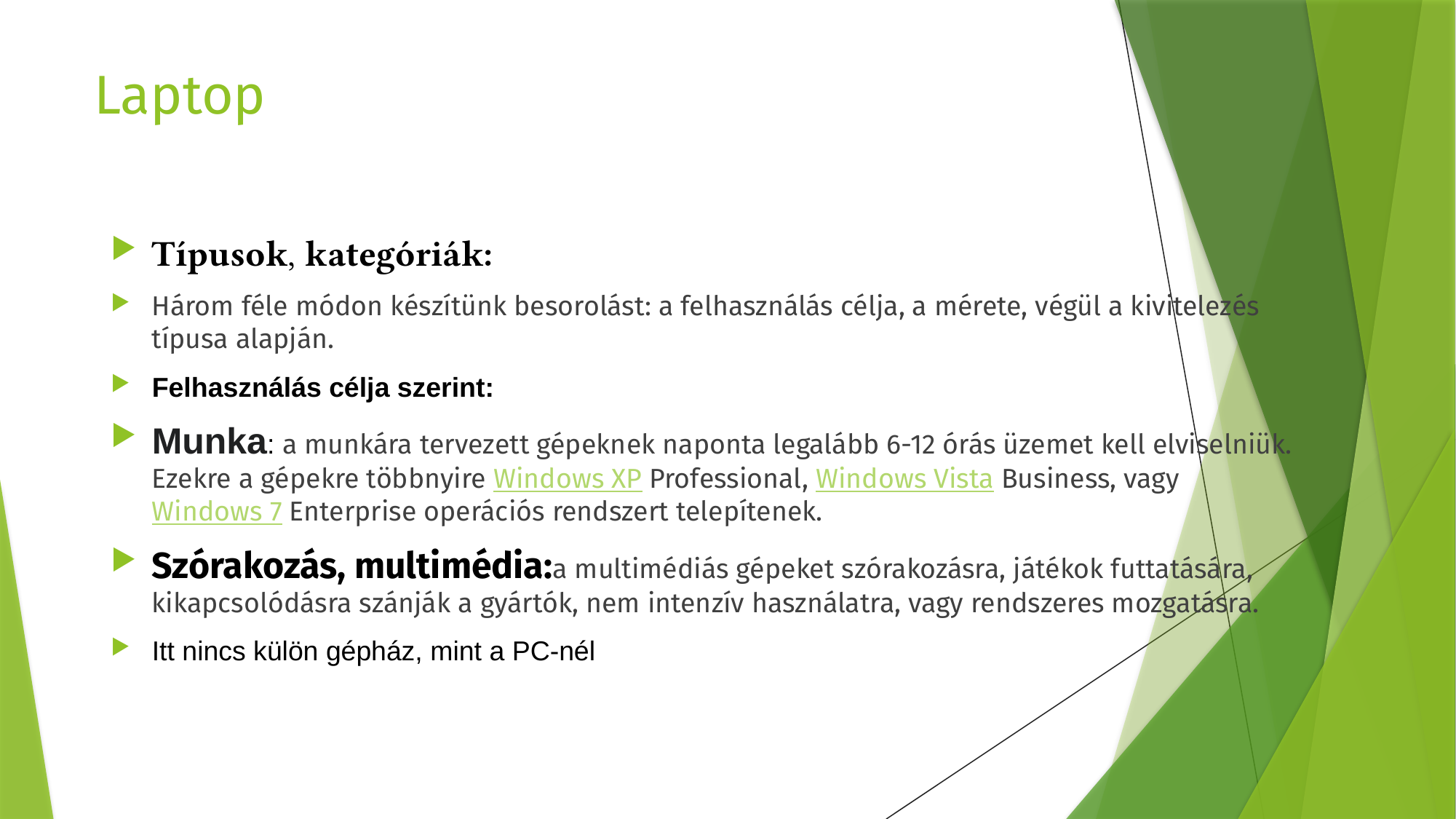

# Laptop
Típusok, kategóriák:
Három féle módon készítünk besorolást: a felhasználás célja, a mérete, végül a kivitelezés típusa alapján.
Felhasználás célja szerint:
Munka: a munkára tervezett gépeknek naponta legalább 6-12 órás üzemet kell elviselniük. Ezekre a gépekre többnyire Windows XP Professional, Windows Vista Business, vagy Windows 7 Enterprise operációs rendszert telepítenek.
Szórakozás, multimédia:a multimédiás gépeket szórakozásra, játékok futtatására, kikapcsolódásra szánják a gyártók, nem intenzív használatra, vagy rendszeres mozgatásra.
Itt nincs külön gépház, mint a PC-nél